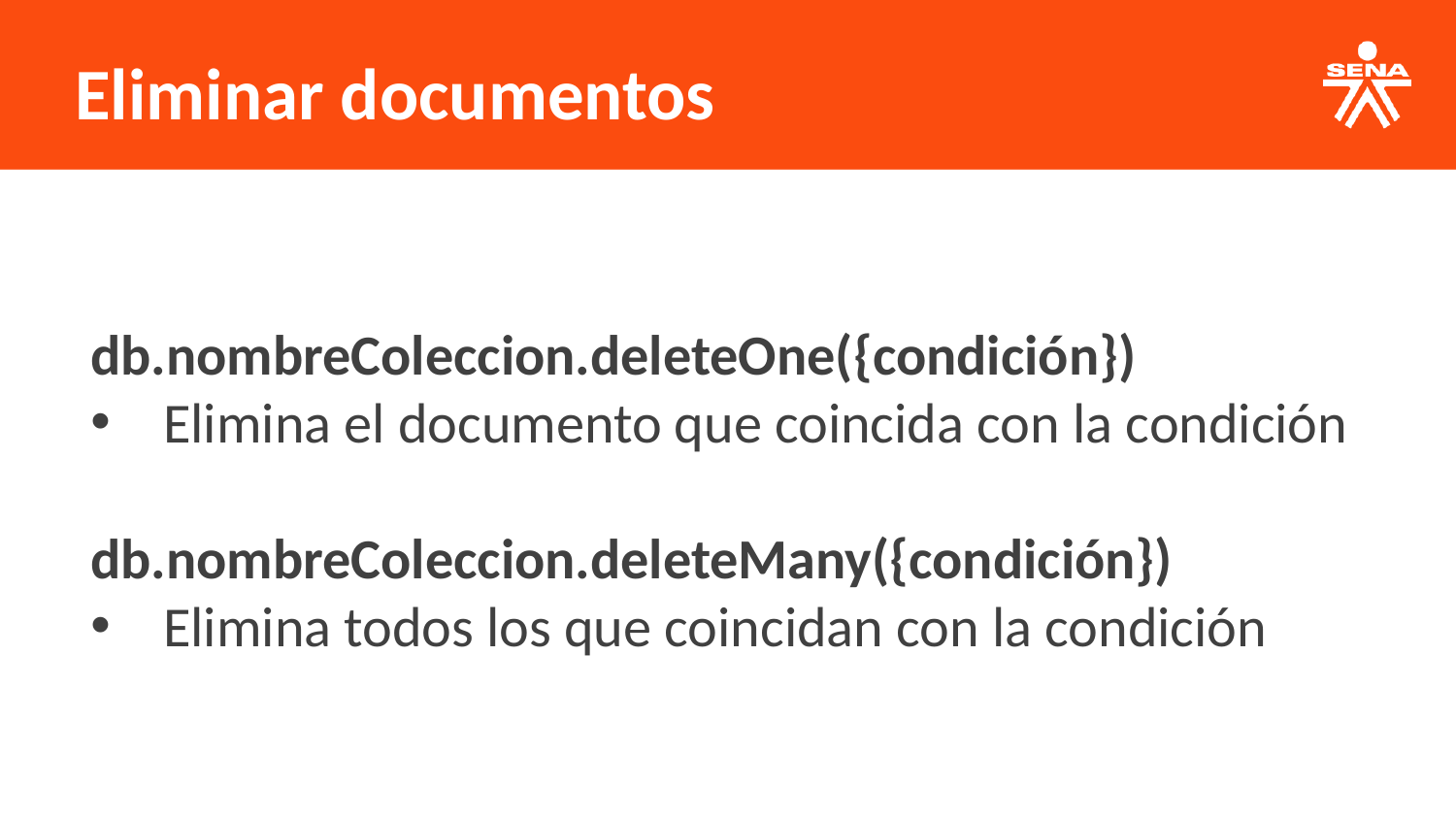

Eliminar documentos
db.nombreColeccion.deleteOne({condición})
Elimina el documento que coincida con la condición

db.nombreColeccion.deleteMany({condición})
Elimina todos los que coincidan con la condición